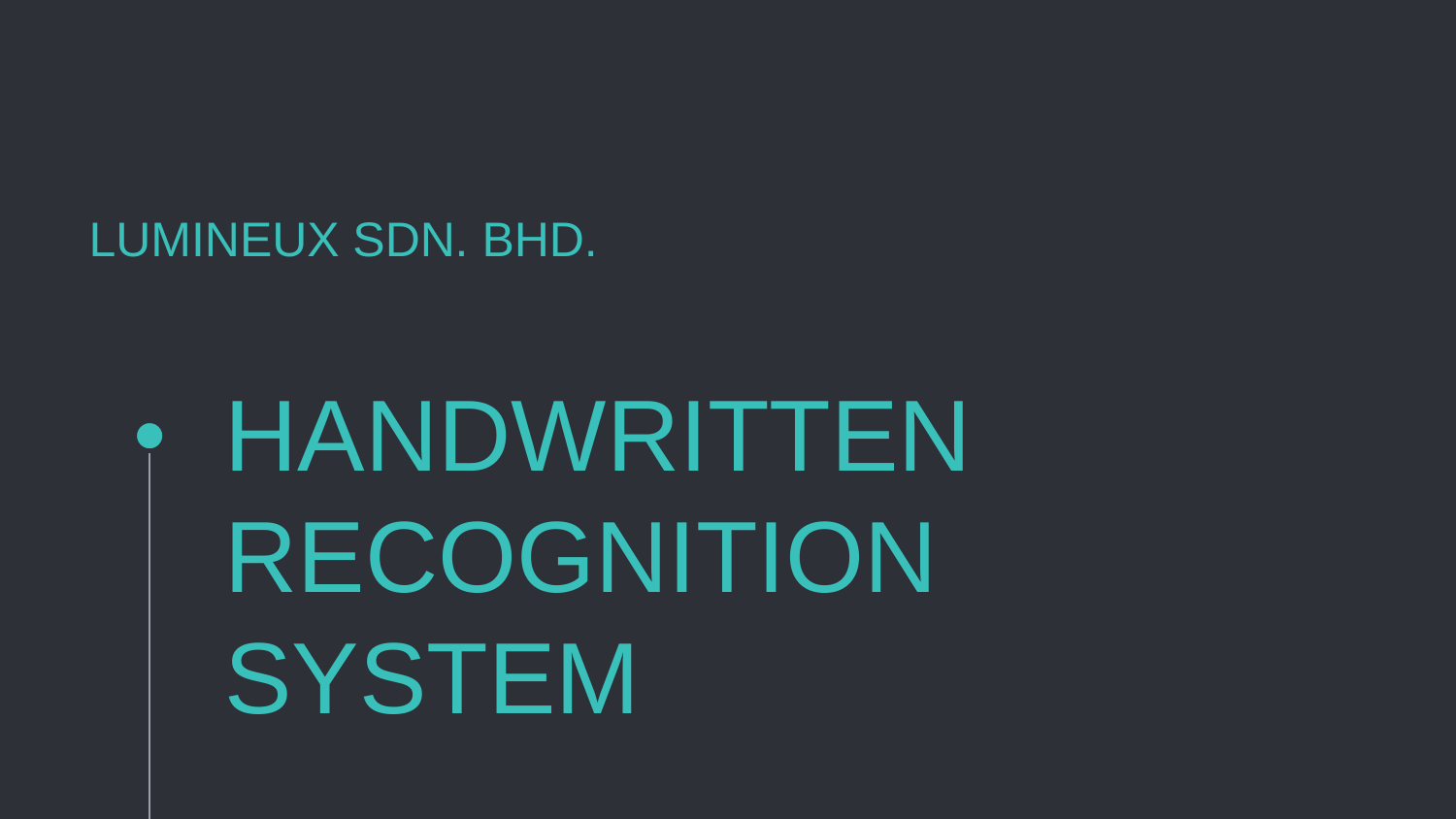

LUMINEUX SDN. BHD.
# HANDWRITTEN RECOGNITION SYSTEM